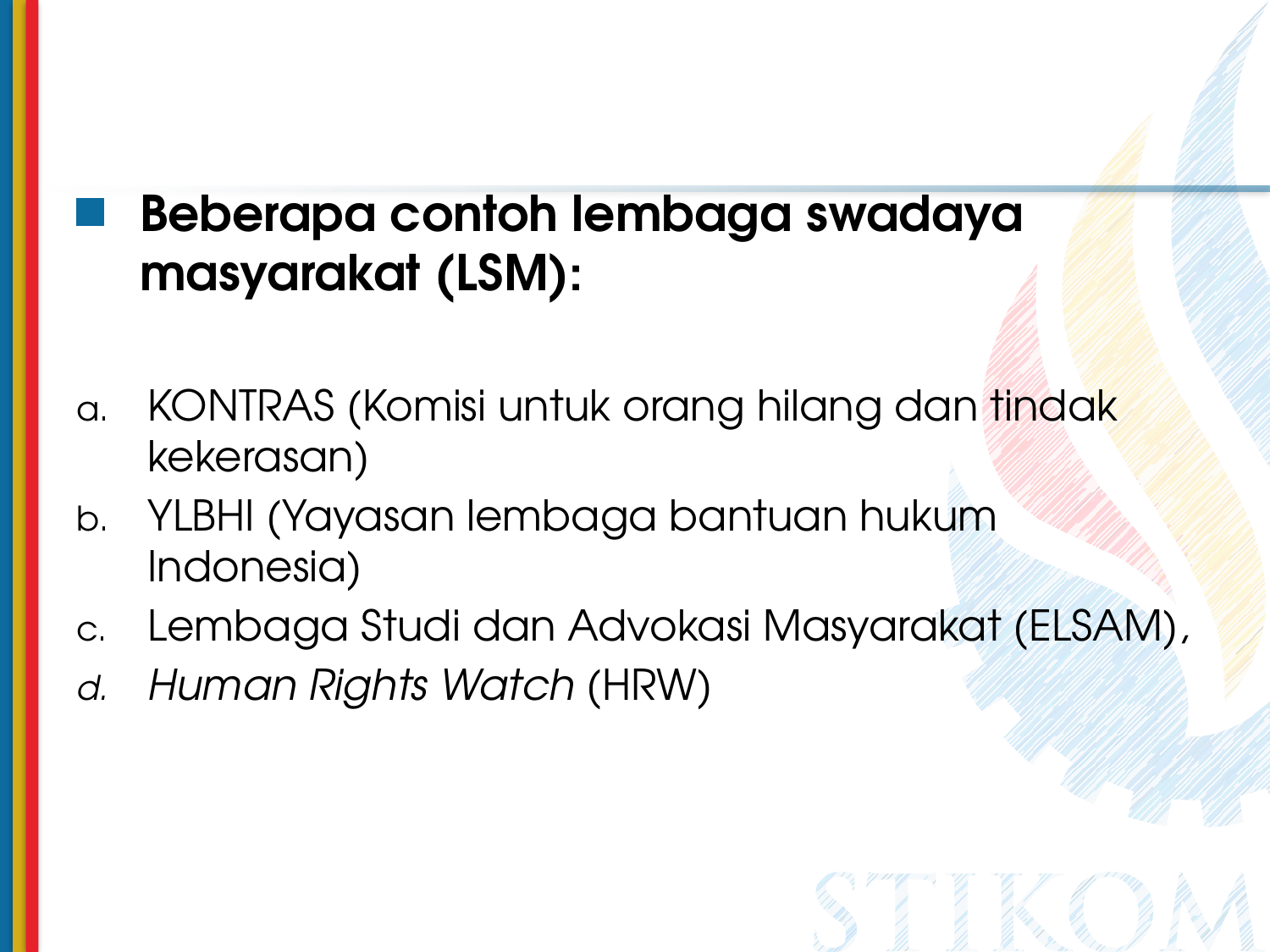

Beberapa contoh lembaga swadaya masyarakat (LSM):

KONTRAS (Komisi untuk orang hilang dan tindak kekerasan)
YLBHI (Yayasan lembaga bantuan hukum Indonesia)
Lembaga Studi dan Advokasi Masyarakat (ELSAM),
Human Rights Watch (HRW)